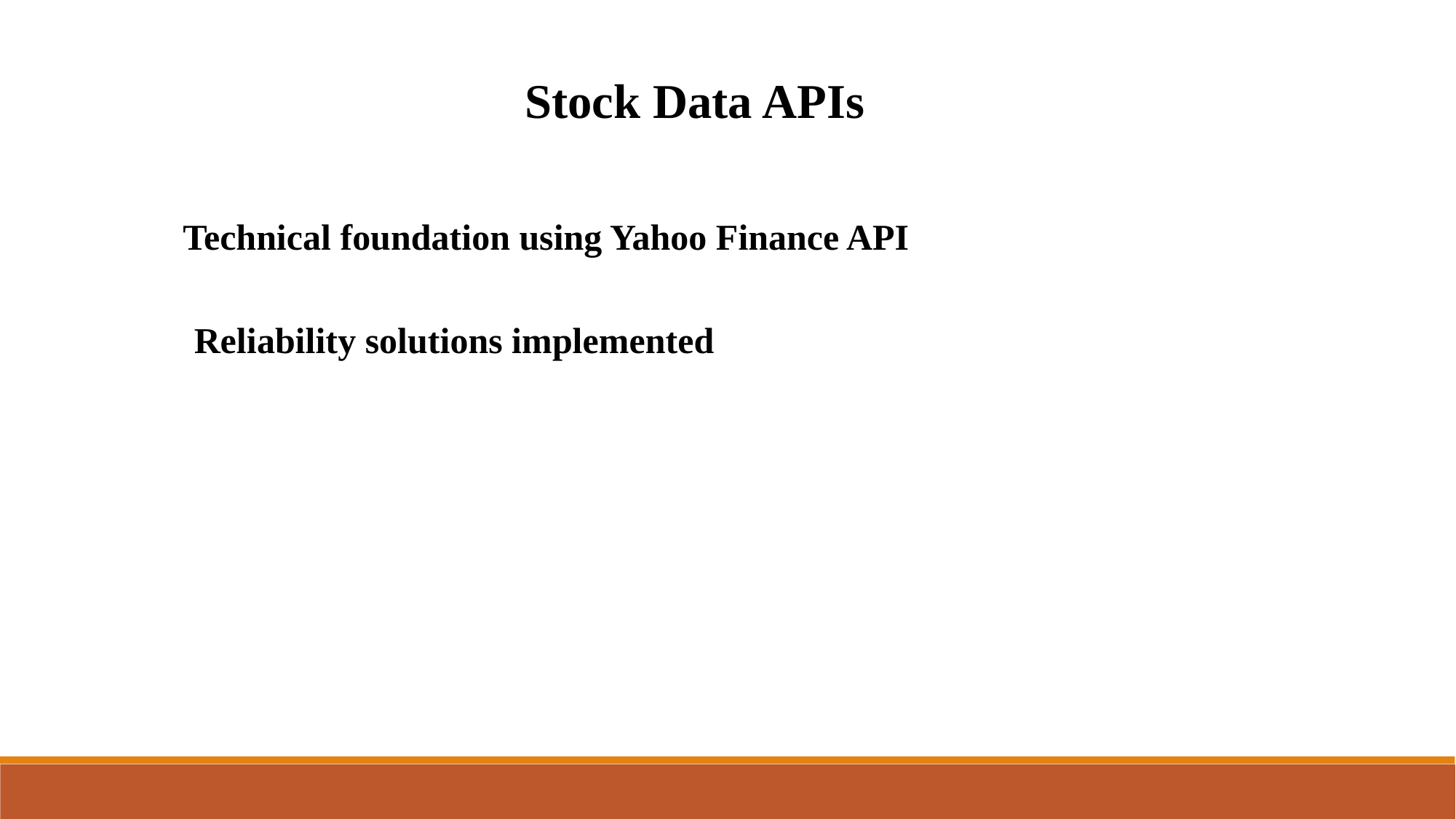

Stock Data APIs
Technical foundation using Yahoo Finance API
Reliability solutions implemented